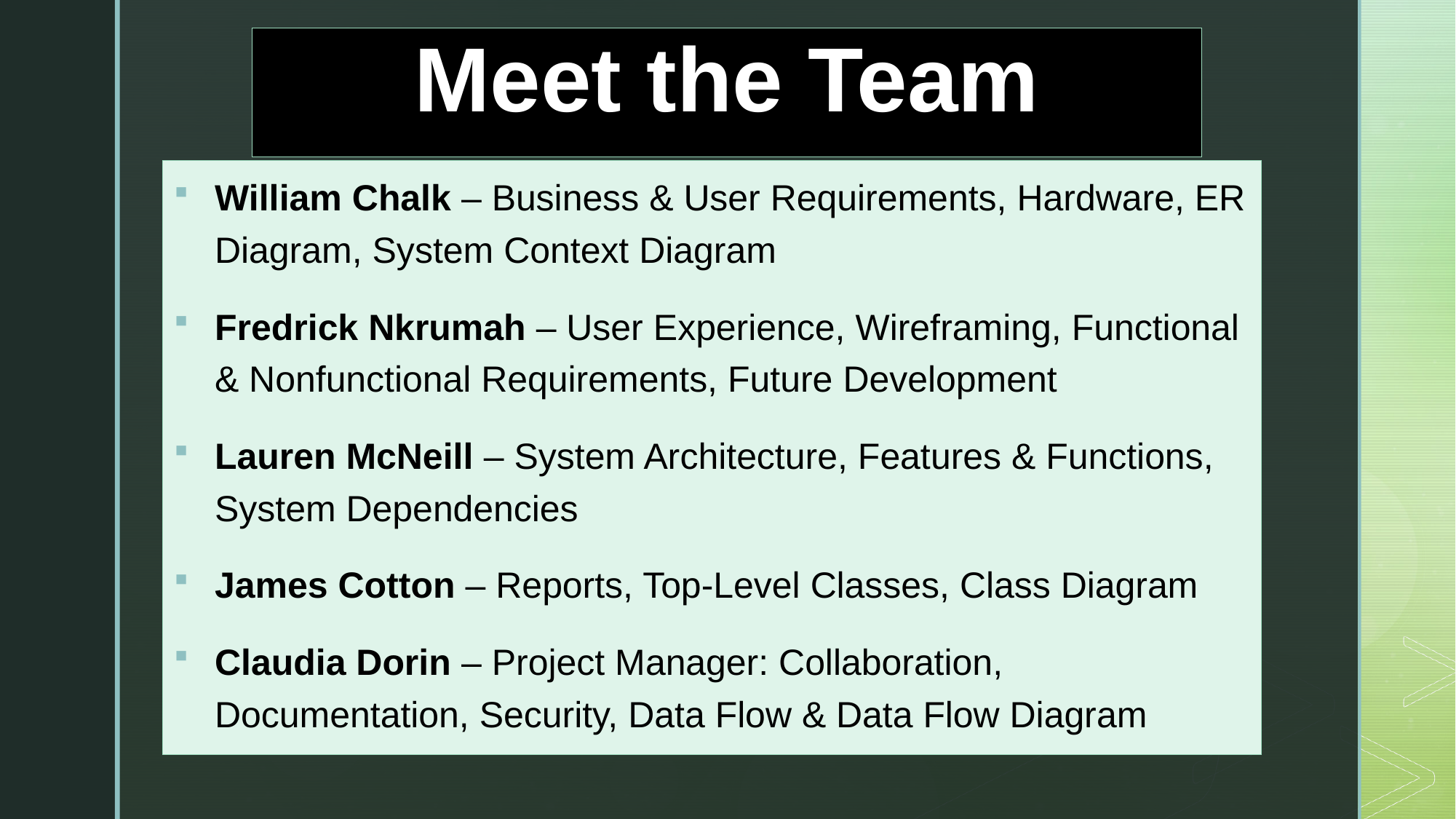

# Meet the Team
William Chalk – Business & User Requirements, Hardware, ER Diagram, System Context Diagram
Fredrick Nkrumah – User Experience, Wireframing, Functional & Nonfunctional Requirements, Future Development
Lauren McNeill – System Architecture, Features & Functions, System Dependencies
James Cotton – Reports, Top-Level Classes, Class Diagram
Claudia Dorin – Project Manager: Collaboration, Documentation, Security, Data Flow & Data Flow Diagram